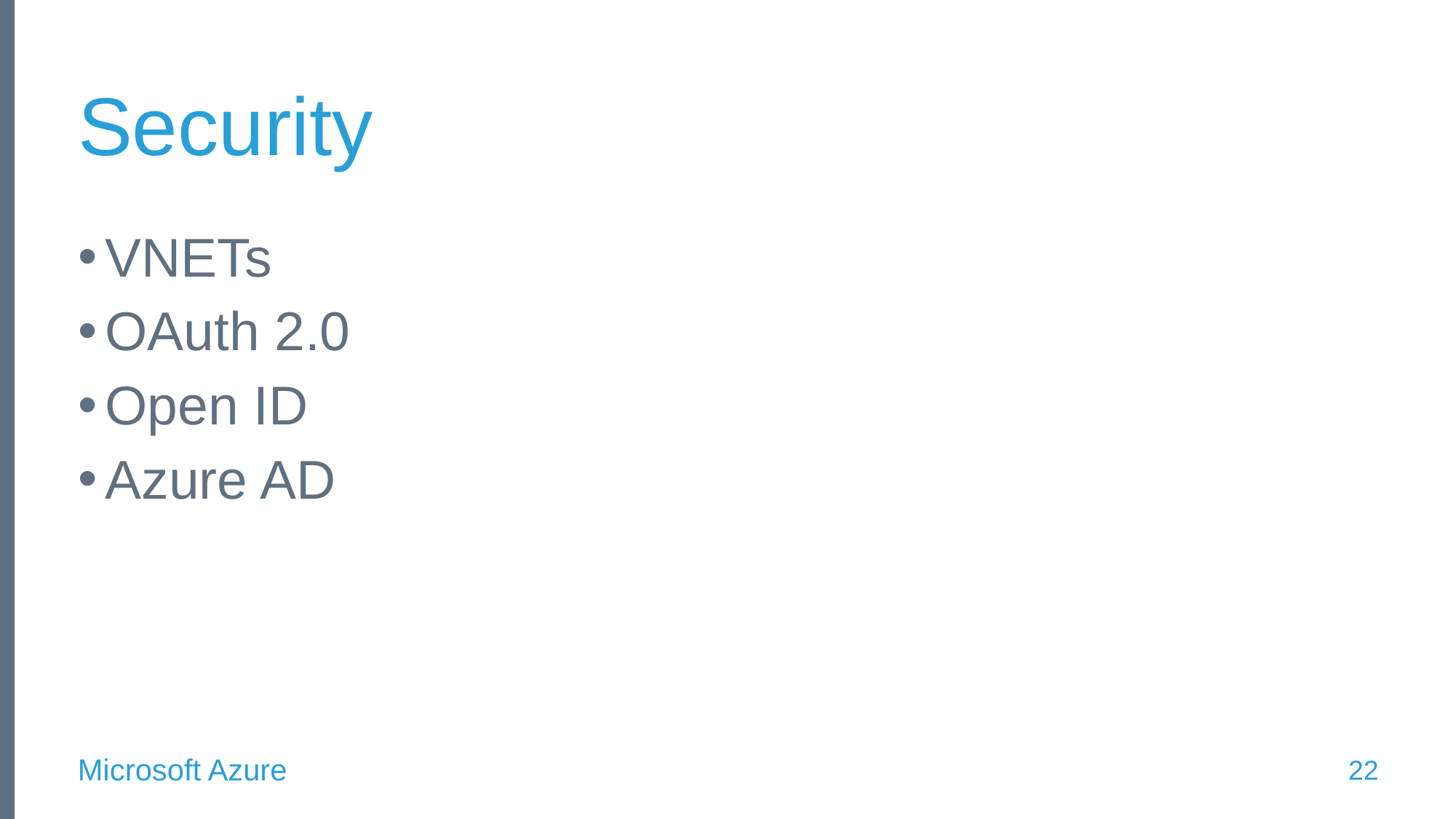

# Security
VNETs
OAuth 2.0
Open ID
Azure AD
22